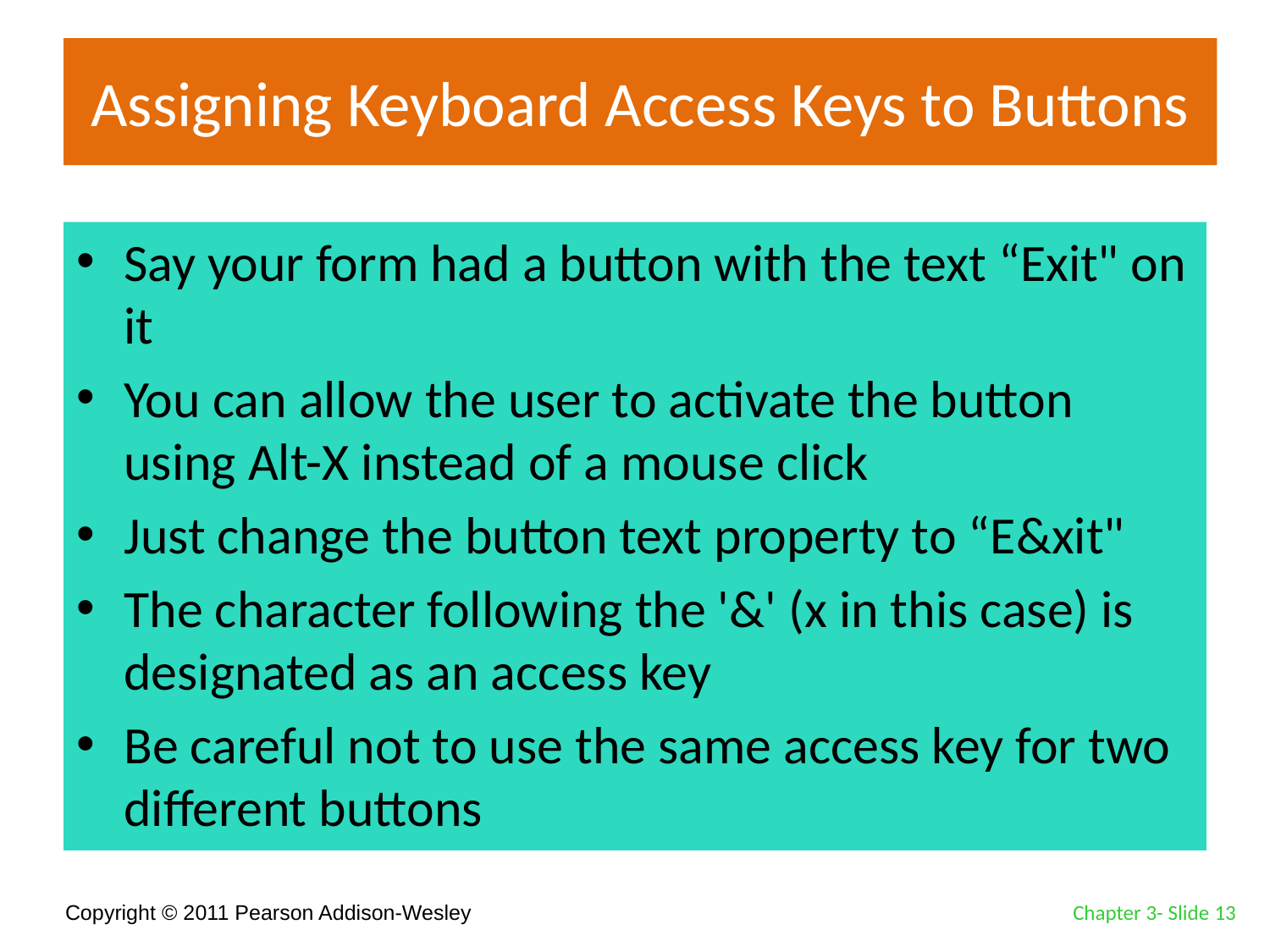

# Assigning Keyboard Access Keys to Buttons
Say your form had a button with the text “Exit" on it
You can allow the user to activate the button using Alt-X instead of a mouse click
Just change the button text property to “E&xit"
The character following the '&' (x in this case) is designated as an access key
Be careful not to use the same access key for two different buttons

Chapter 3- Slide 13